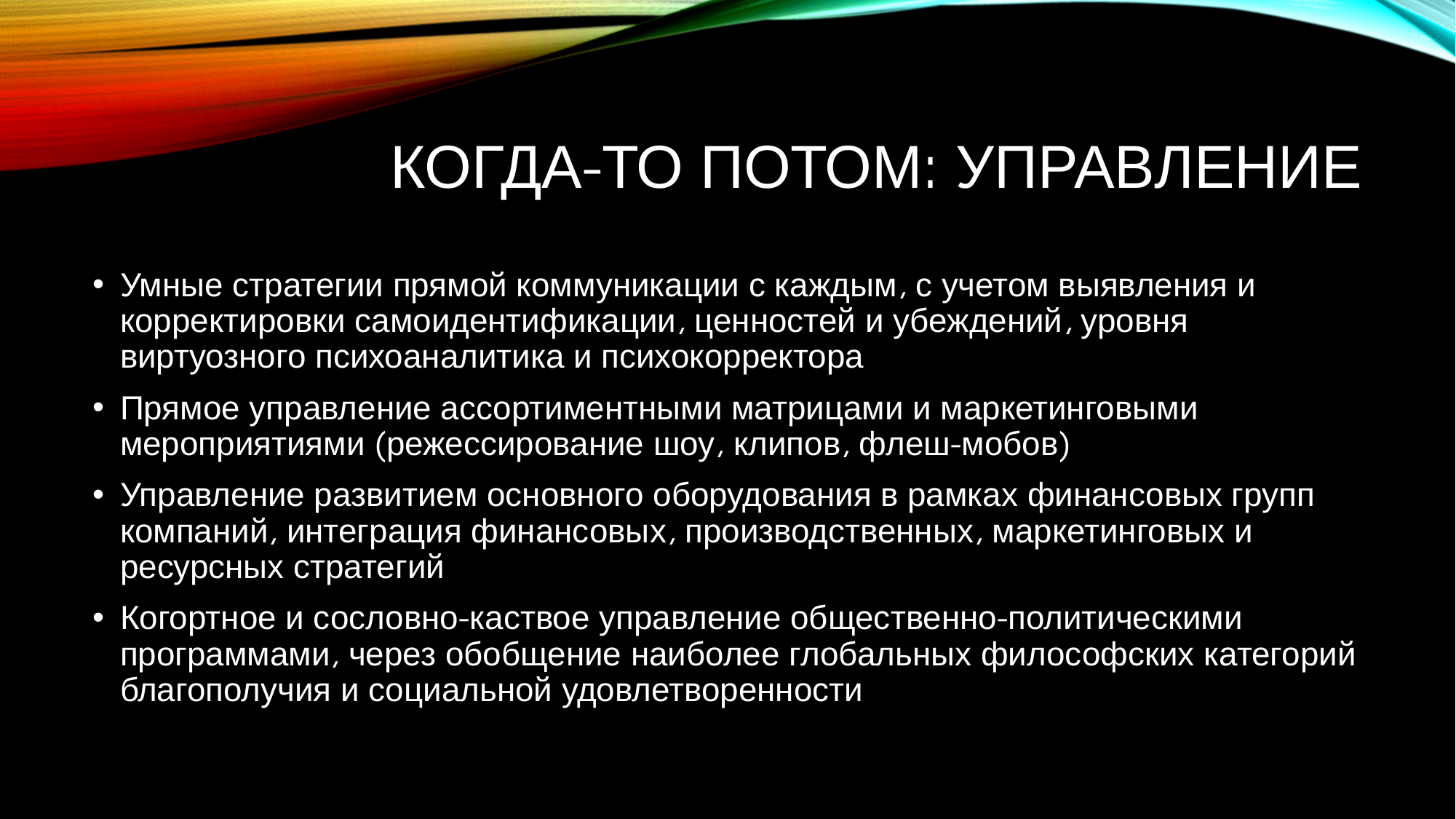

# КОГДА-ТО потом: управление
Умные стратегии прямой коммуникации с каждым, с учетом выявления и корректировки самоидентификации, ценностей и убеждений, уровня виртуозного психоаналитика и психокорректора
Прямое управление ассортиментными матрицами и маркетинговыми мероприятиями (режессирование шоу, клипов, флеш-мобов)
Управление развитием основного оборудования в рамках финансовых групп компаний, интеграция финансовых, производственных, маркетинговых и ресурсных стратегий
Когортное и сословно-каствое управление общественно-политическими программами, через обобщение наиболее глобальных философских категорий благополучия и социальной удовлетворенности